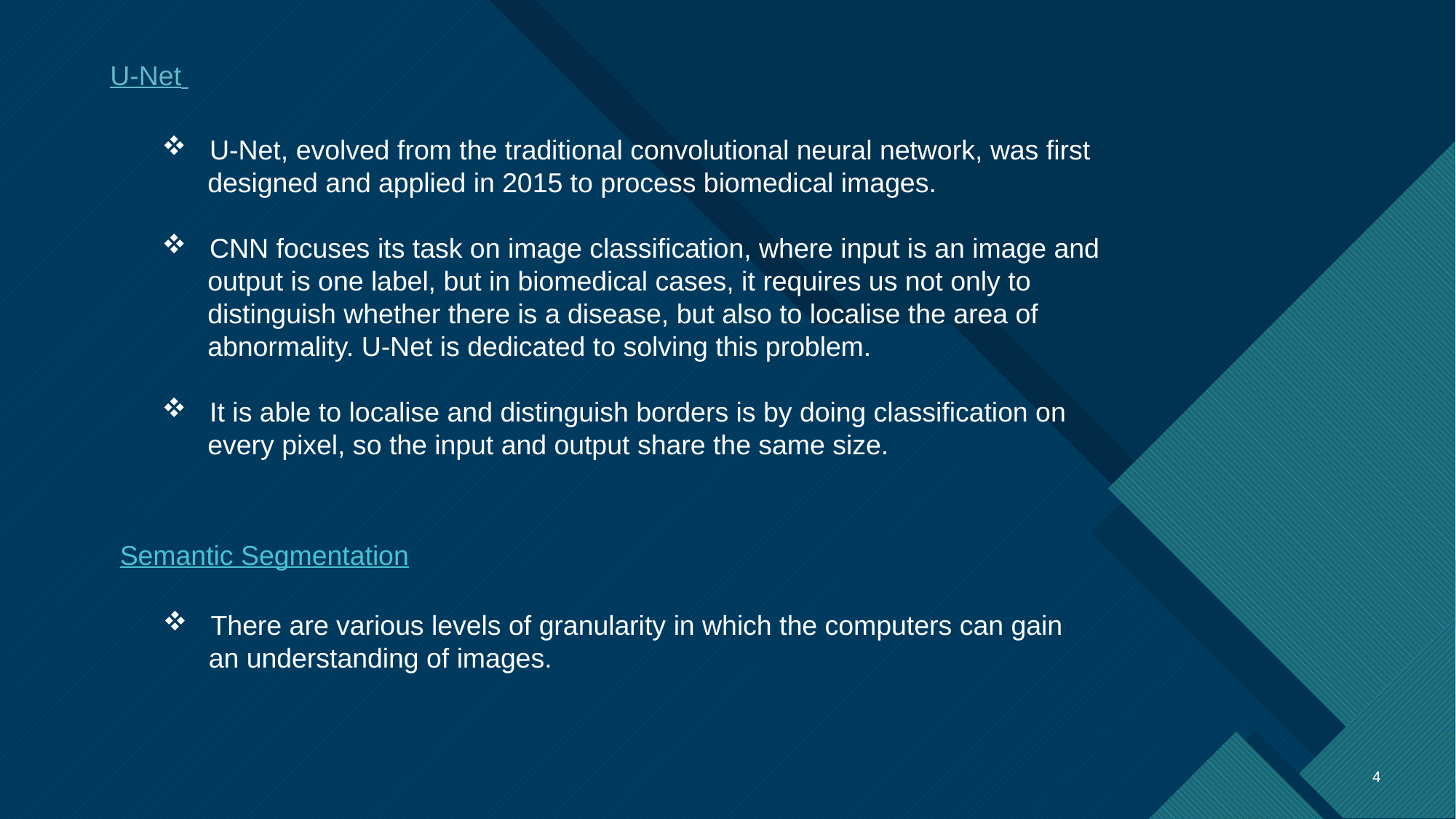

# U-Net
   U-Net, evolved from the traditional convolutional neural network, was first
      designed and applied in 2015 to process biomedical images.

   CNN focuses its task on image classification, where input is an image and
      output is one label, but in biomedical cases, it requires us not only to
      distinguish whether there is a disease, but also to localise the area of
      abnormality. U-Net is dedicated to solving this problem.

   It is able to localise and distinguish borders is by doing classification on
      every pixel, so the input and output share the same size.
Semantic Segmentation
   There are various levels of granularity in which the computers can gain
      an understanding of images.

4